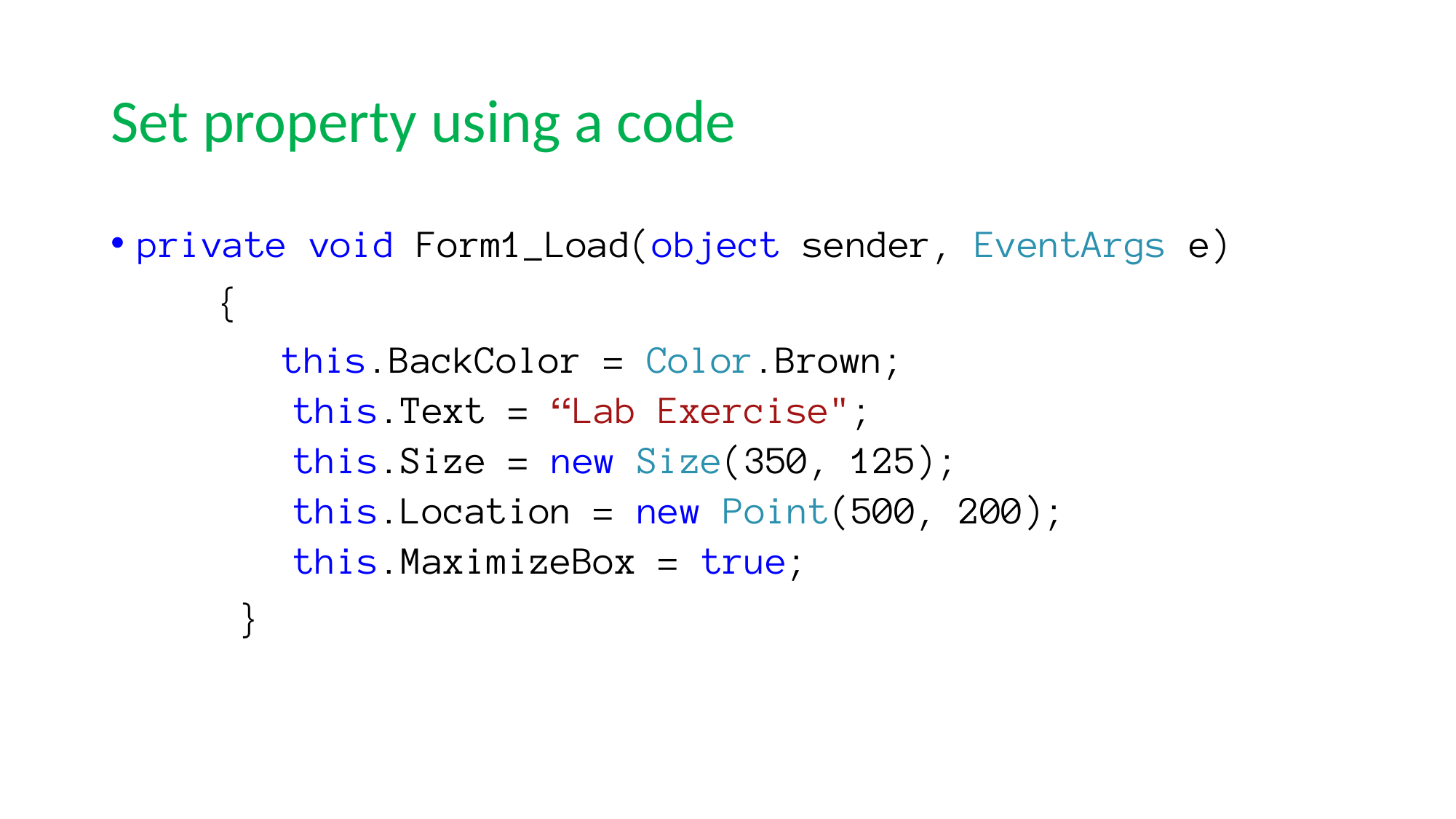

# Set property using a code
private void Form1_Load(object sender, EventArgs e)
     {
        this.BackColor = Color.Brown;
      this.Text = “Lab Exercise";
      this.Size = new Size(350, 125);
      this.Location = new Point(500, 200);
      this.MaximizeBox = true;
      }